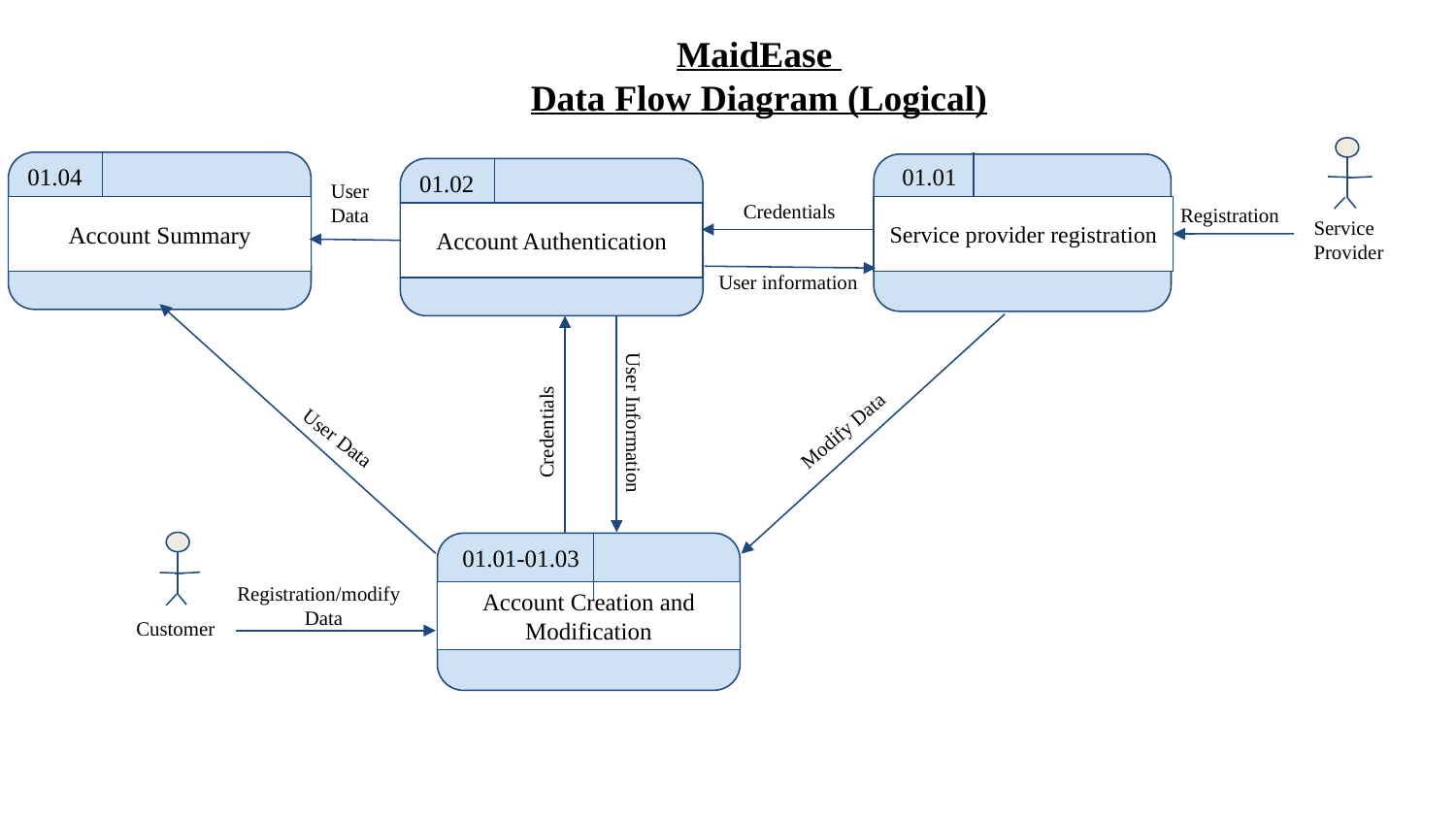

MaidEase
Data Flow Diagram (Logical)

01.01

Service provider registration
01.04

Account Summary
01.02

Account Authentication
User Data
Credentials
Registration
Service Provider

User information
Modify Data
User Information
Credentials
User Data
01.01-01.03

Account Creation and Modification

Registration/modify
 Data
Customer